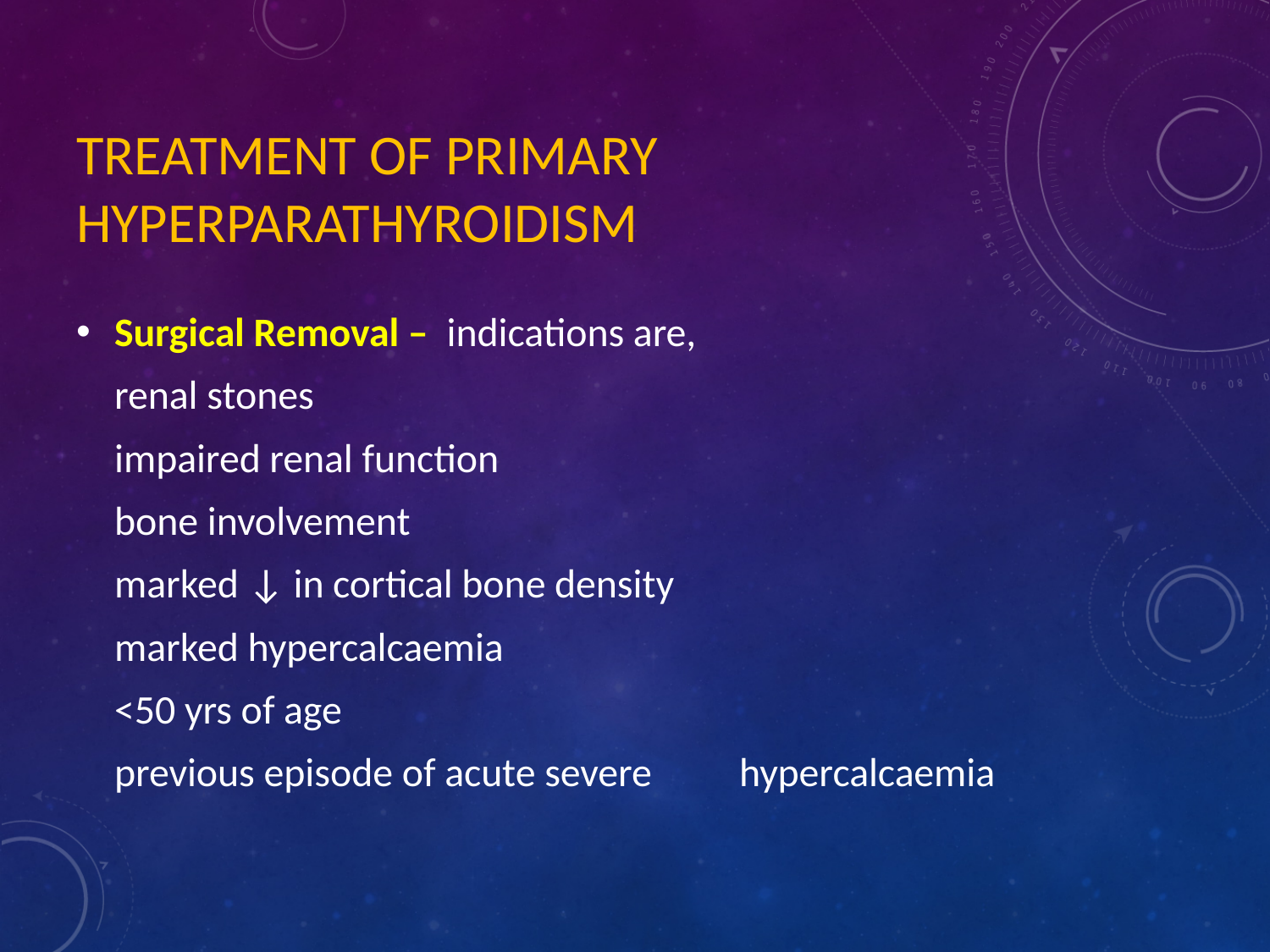

# Treatment of Primary Hyperparathyroidism
Surgical Removal –  indications are,
		renal stones
		impaired renal function
		bone involvement
		marked ↓ in cortical bone density
		marked hypercalcaemia
		<50 yrs of age
		previous episode of acute severe 								hypercalcaemia